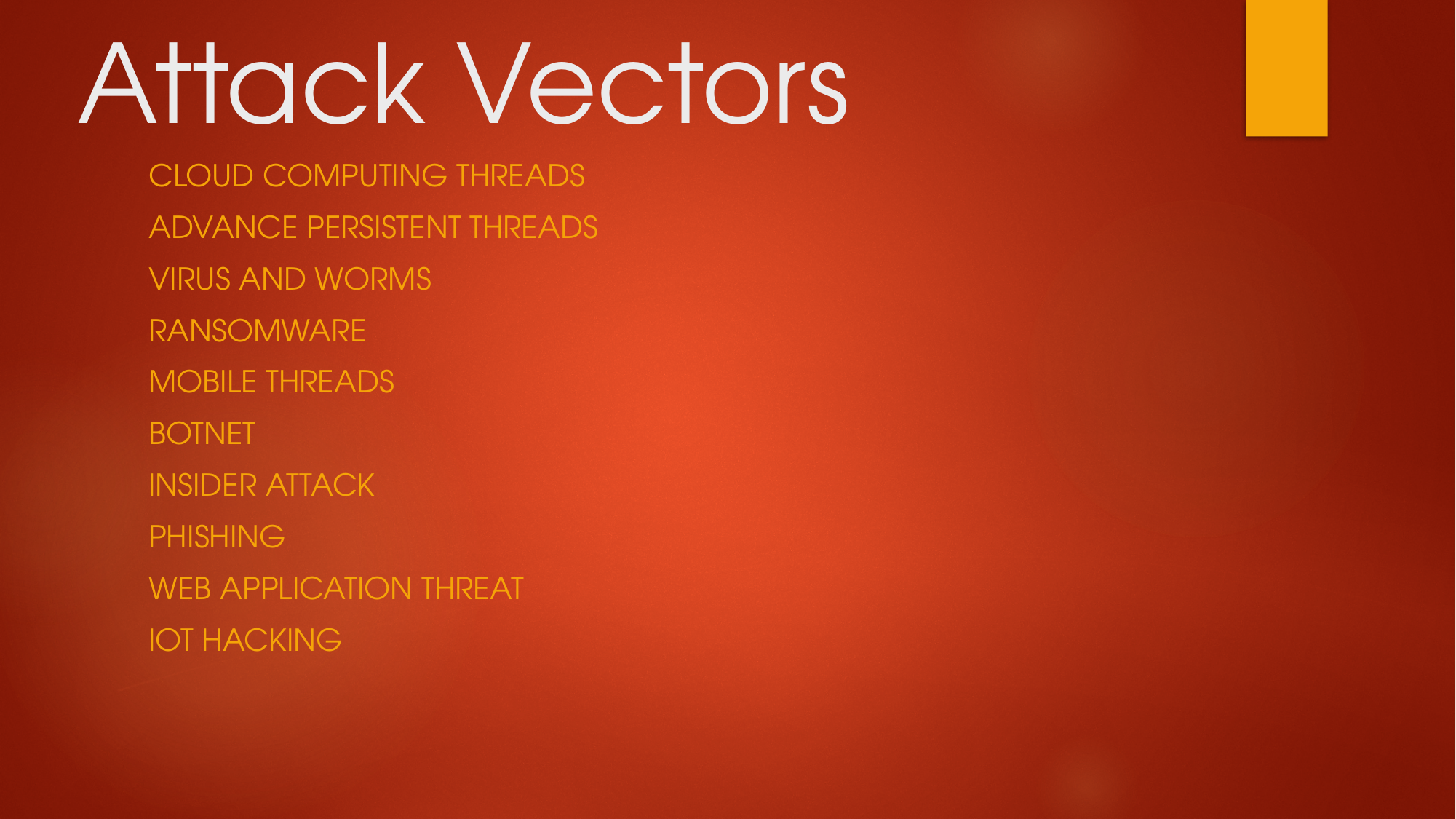

# Attack Vectors
Cloud computing threads
Advance persistent threads
Virus and worms
Ransomware
Mobile Threads
Botnet
Insider attack
Phishing
Web application threat
Iot hacking